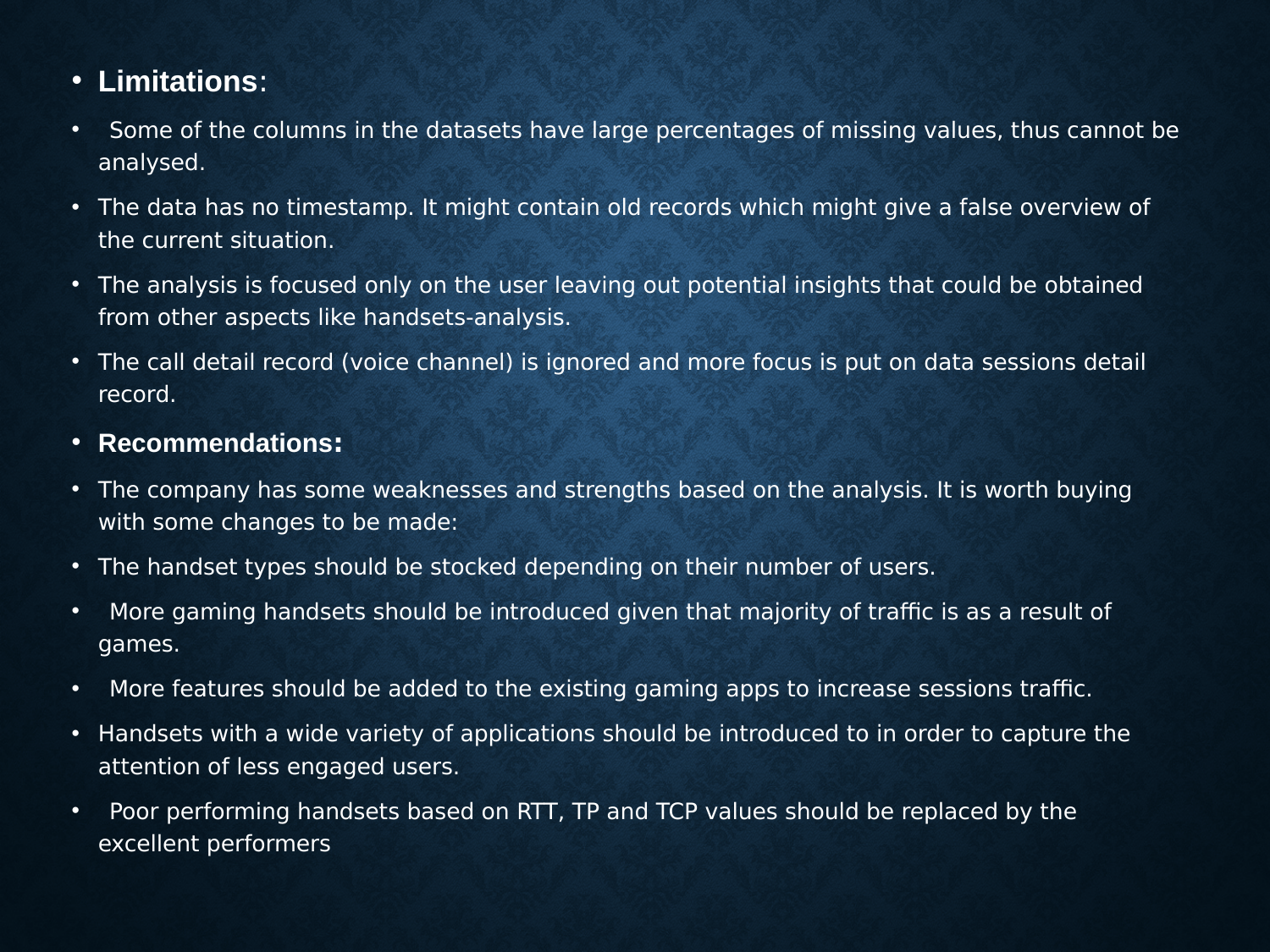

#
Limitations:
 Some of the columns in the datasets have large percentages of missing values, thus cannot be analysed.
The data has no timestamp. It might contain old records which might give a false overview of the current situation.
The analysis is focused only on the user leaving out potential insights that could be obtained from other aspects like handsets-analysis.
The call detail record (voice channel) is ignored and more focus is put on data sessions detail record.
Recommendations:
The company has some weaknesses and strengths based on the analysis. It is worth buying with some changes to be made:
The handset types should be stocked depending on their number of users.
 More gaming handsets should be introduced given that majority of traffic is as a result of games.
 More features should be added to the existing gaming apps to increase sessions traffic.
Handsets with a wide variety of applications should be introduced to in order to capture the attention of less engaged users.
 Poor performing handsets based on RTT, TP and TCP values should be replaced by the excellent performers